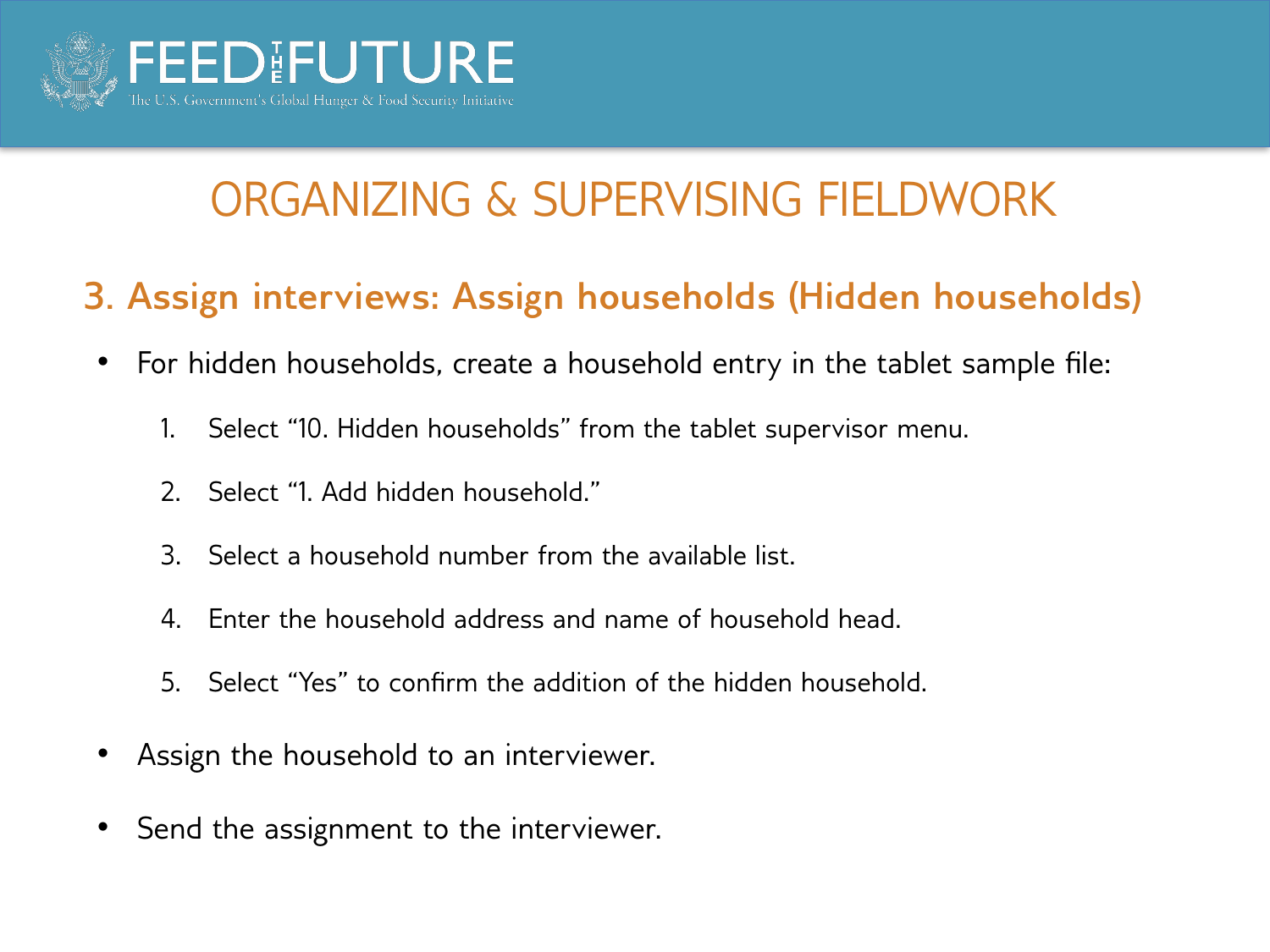

# Organizing & supervising fieldwork
3. Assign interviews: Assign households (Hidden households)
For hidden households, create a household entry in the tablet sample file:
Select “10. Hidden households” from the tablet supervisor menu.
Select “1. Add hidden household.”
Select a household number from the available list.
Enter the household address and name of household head.
Select “Yes” to confirm the addition of the hidden household.
Assign the household to an interviewer.
Send the assignment to the interviewer.